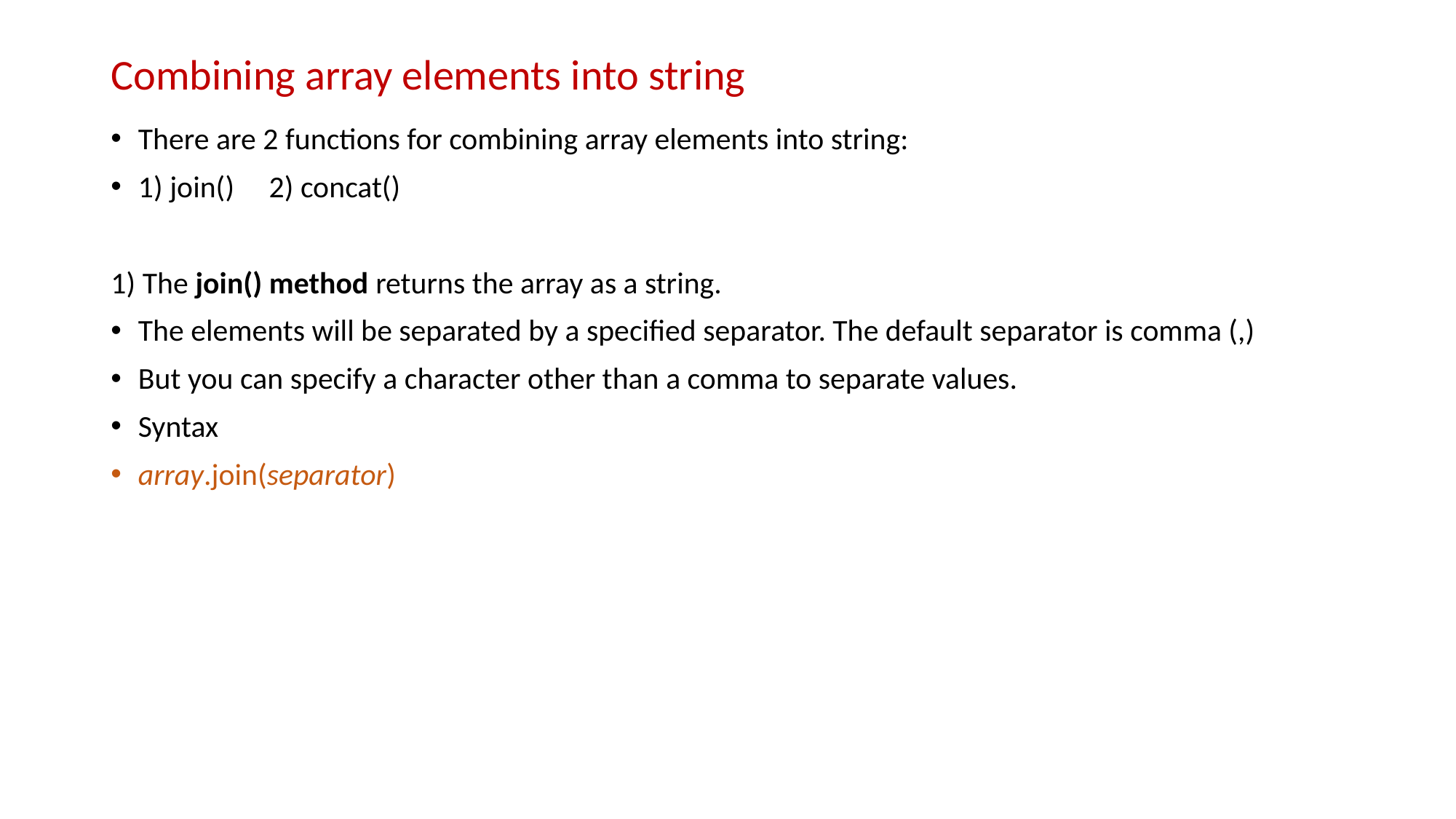

# Combining array elements into string
There are 2 functions for combining array elements into string:
1) join()     2) concat()

1) The join() method returns the array as a string.
The elements will be separated by a specified separator. The default separator is comma (,)
But you can specify a character other than a comma to separate values.
Syntax
array.join(separator)